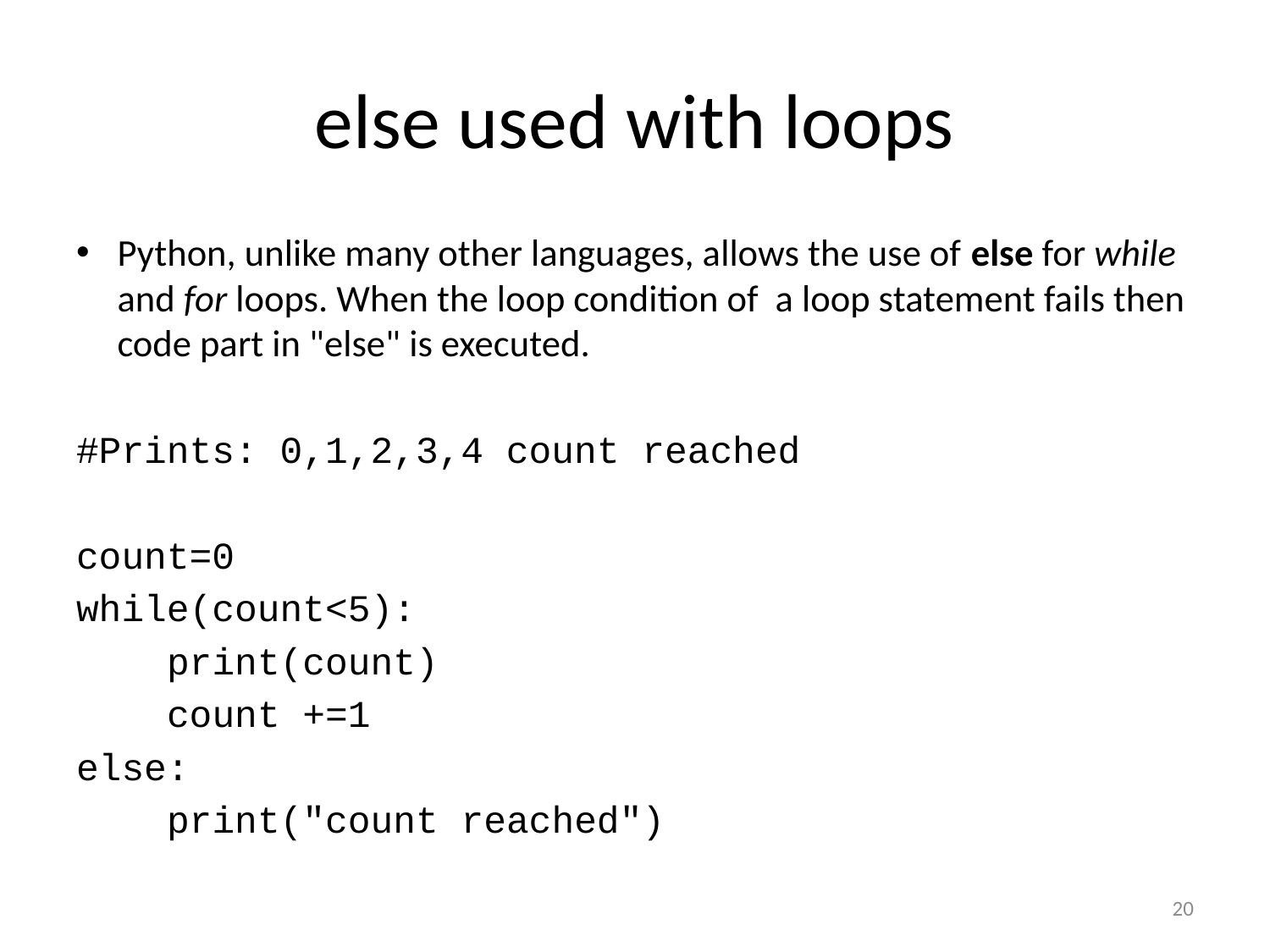

# else used with loops
Python, unlike many other languages, allows the use of else for while and for loops. When the loop condition of  a loop statement fails then code part in "else" is executed.

#Prints: 0,1,2,3,4 count reached

count=0
while(count<5):
    print(count)
    count +=1
else:
    print("count reached")

20